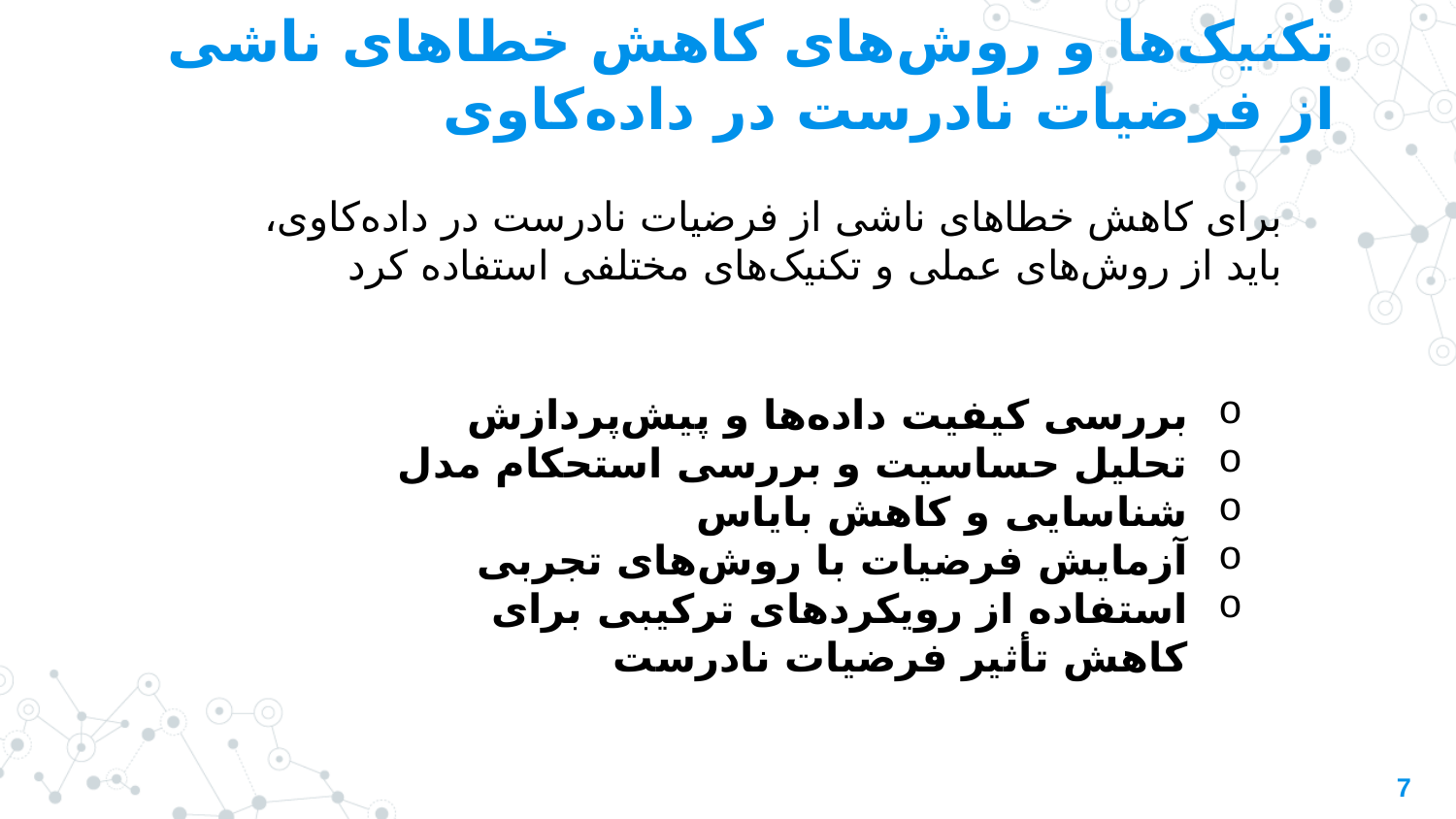

# تکنیک‌ها و روش‌های کاهش خطاهای ناشی از فرضیات نادرست در داده‌کاوی
برای کاهش خطاهای ناشی از فرضیات نادرست در داده‌کاوی، باید از روش‌های عملی و تکنیک‌های مختلفی استفاده کرد

بررسی کیفیت داده‌ها و پیش‌پردازش
تحلیل حساسیت و بررسی استحکام مدل
شناسایی و کاهش بایاس
آزمایش فرضیات با روش‌های تجربی
استفاده از رویکردهای ترکیبی برای کاهش تأثیر فرضیات نادرست
7